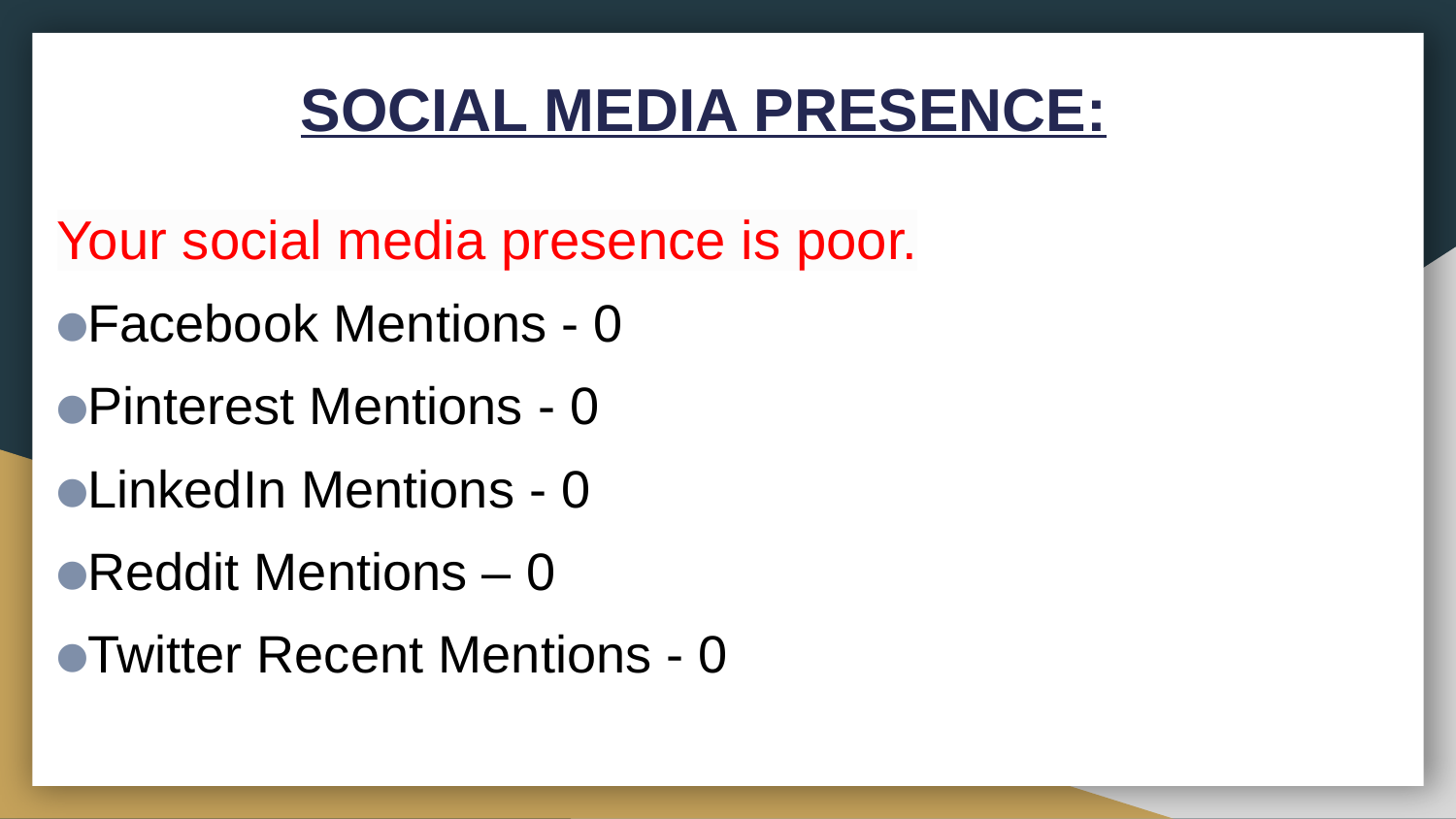

# SOCIAL MEDIA PRESENCE:

Your social media presence is poor.
⚫Facebook Mentions - 0
⚫Pinterest Mentions - 0
⚫LinkedIn Mentions - 0
⚫Reddit Mentions – 0
⚫Twitter Recent Mentions - 0